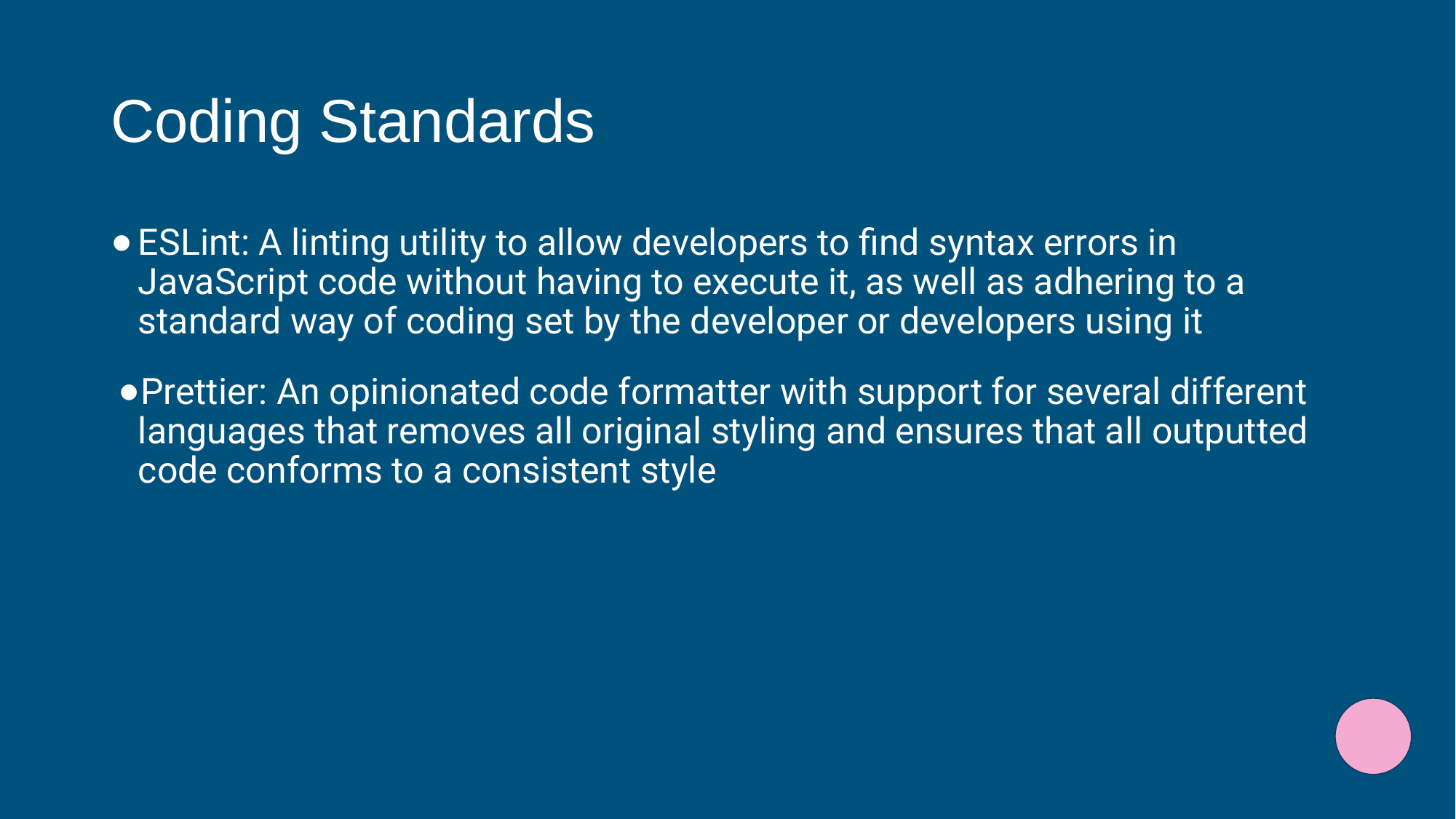

# Coding Standards
ESLint: A linting utility to allow developers to find syntax errors in JavaScript code without having to execute it, as well as adhering to a standard way of coding set by the developer or developers using it
Prettier: An opinionated code formatter with support for several different languages that removes all original styling and ensures that all outputted code conforms to a consistent style